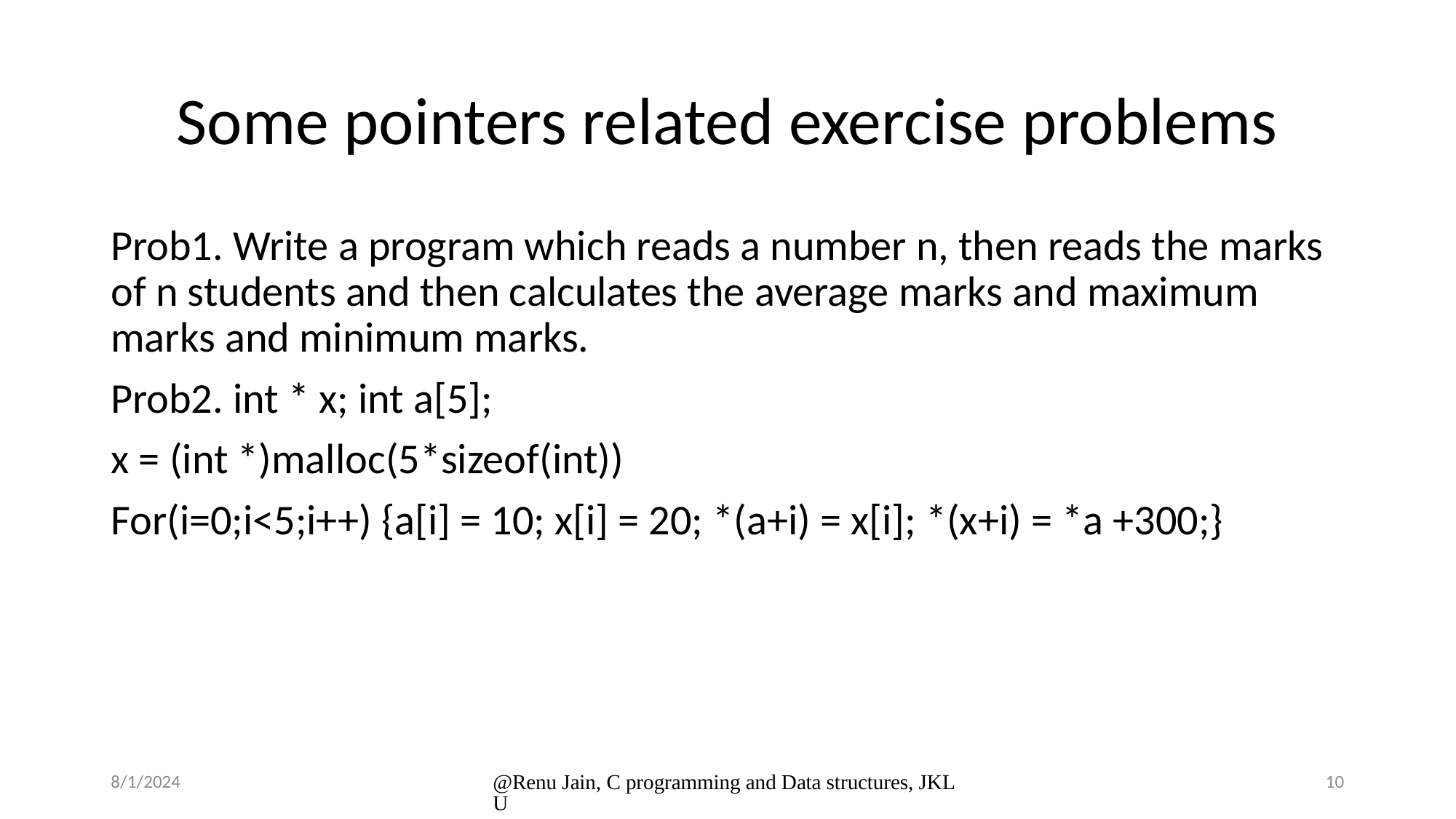

# Some pointers related exercise problems
Prob1. Write a program which reads a number n, then reads the marks of n students and then calculates the average marks and maximum marks and minimum marks.
Prob2. int * x; int a[5];
x = (int *)malloc(5*sizeof(int))
For(i=0;i<5;i++) {a[i] = 10; x[i] = 20; *(a+i) = x[i]; *(x+i) = *a +300;}

8/1/2024
@Renu Jain, C programming and Data structures, JKLU
10